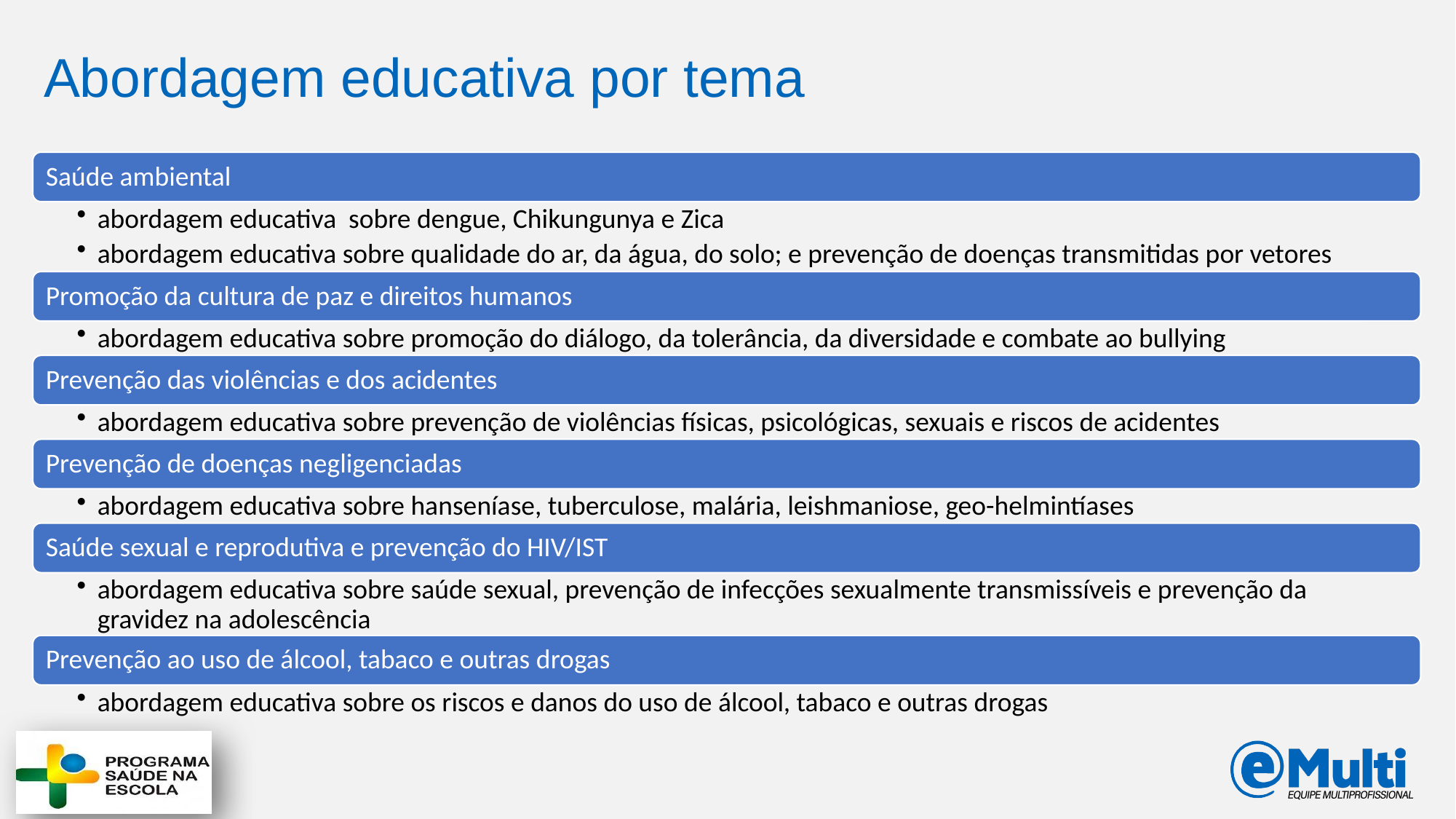

# Abordagem educativa por tema
Saúde ambiental
abordagem educativa  sobre dengue, Chikungunya e Zica
abordagem educativa sobre qualidade do ar, da água, do solo; e prevenção de doenças transmitidas por vetores
Promoção da cultura de paz e direitos humanos
abordagem educativa sobre promoção do diálogo, da tolerância, da diversidade e combate ao bullying
Prevenção das violências e dos acidentes
abordagem educativa sobre prevenção de violências físicas, psicológicas, sexuais e riscos de acidentes
Prevenção de doenças negligenciadas
abordagem educativa sobre hanseníase, tuberculose, malária, leishmaniose, geo-helmintíases
Saúde sexual e reprodutiva e prevenção do HIV/IST
abordagem educativa sobre saúde sexual, prevenção de infecções sexualmente transmissíveis e prevenção da gravidez na adolescência
Prevenção ao uso de álcool, tabaco e outras drogas
abordagem educativa sobre os riscos e danos do uso de álcool, tabaco e outras drogas